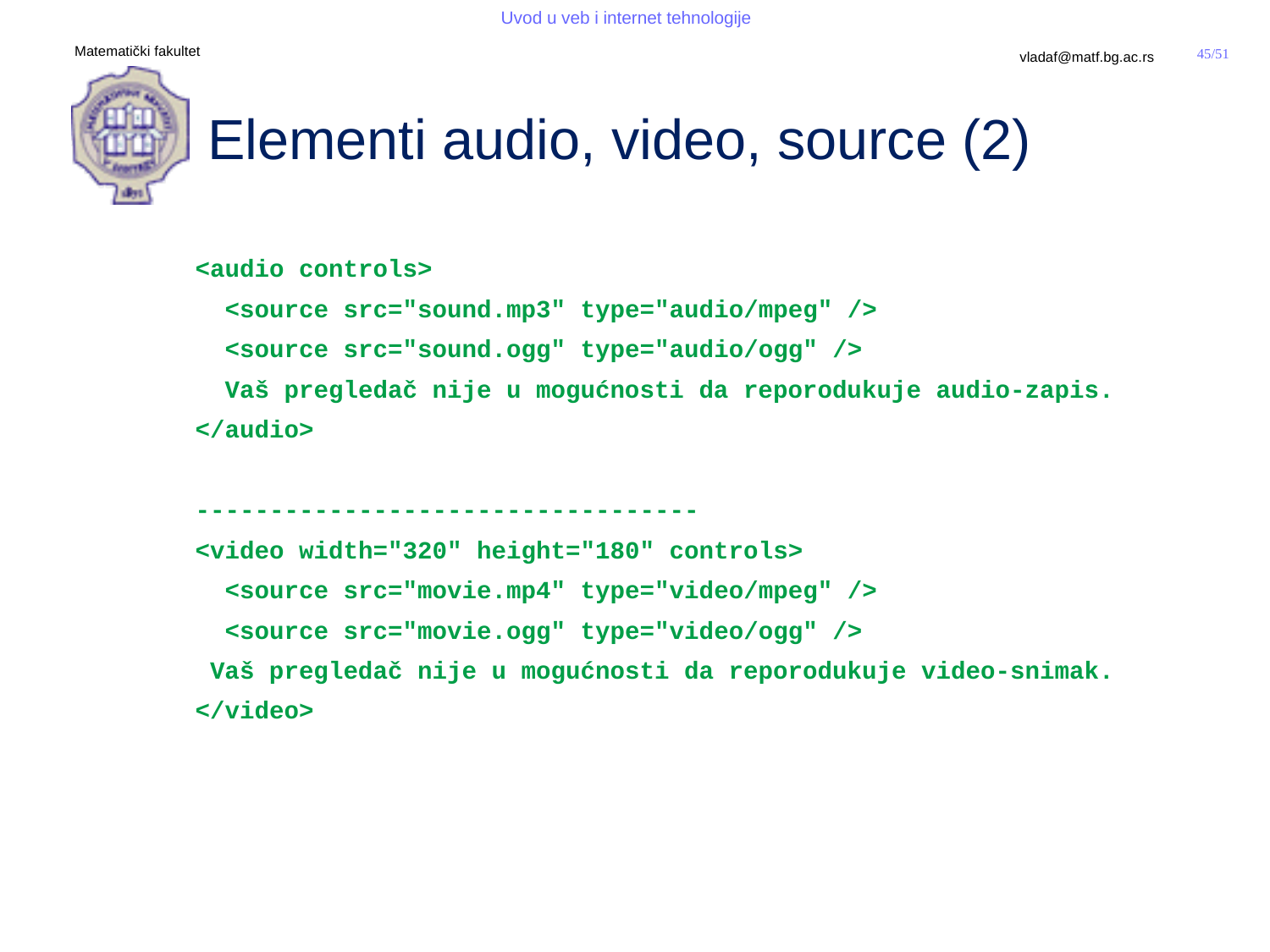

# Elementi audio, video, source (2)

<audio controls>
  <source src="sound.mp3" type="audio/mpeg" />
  <source src="sound.ogg" type="audio/ogg" />
  Vaš pregledač nije u mogućnosti da reporodukuje audio-zapis.
</audio>

----------------------------------
<video width="320" height="180" controls>
  <source src="movie.mp4" type="video/mpeg" />
  <source src="movie.ogg" type="video/ogg" />
 Vaš pregledač nije u mogućnosti da reporodukuje video-snimak.
</video>